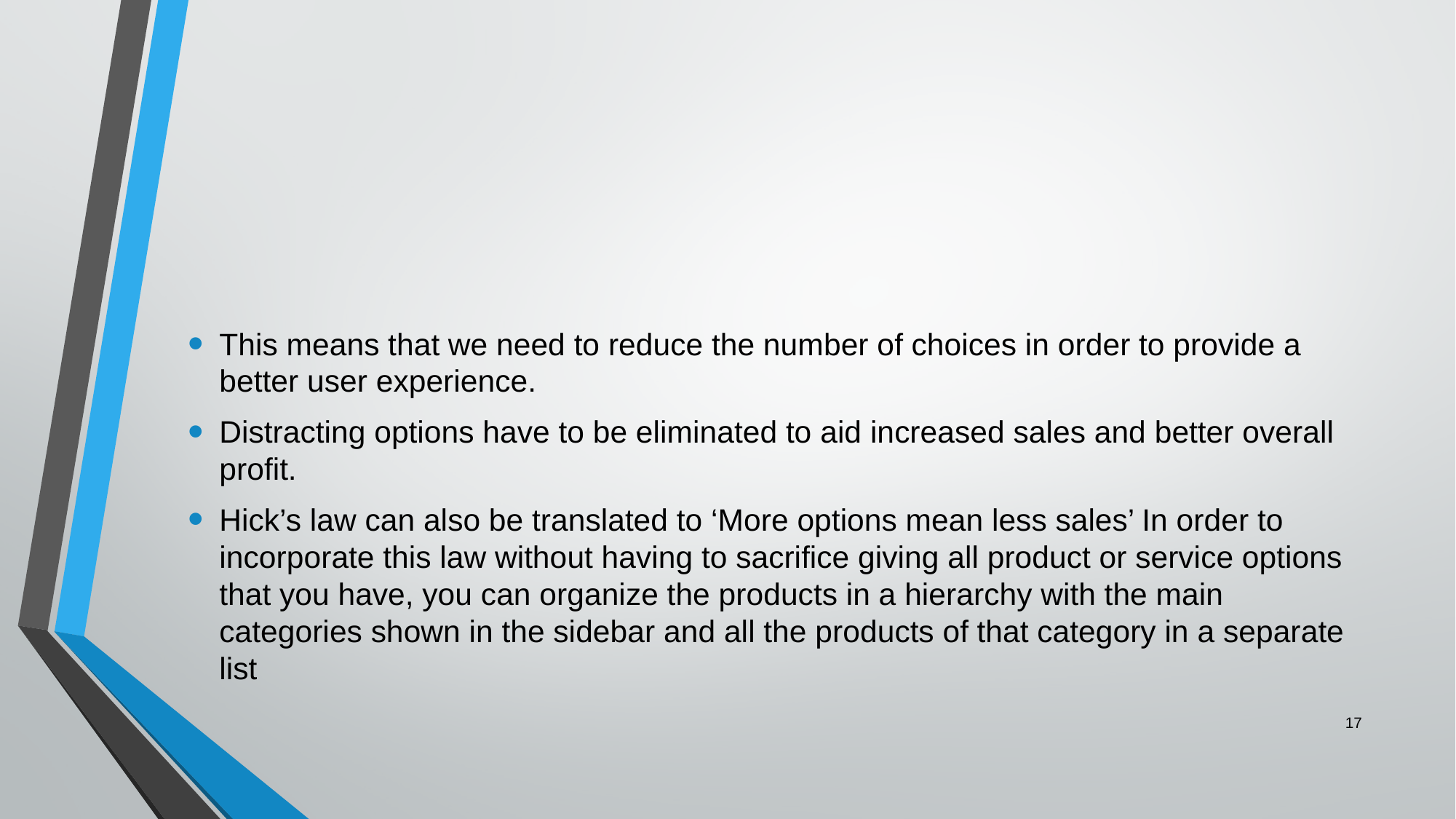

#
This means that we need to reduce the number of choices in order to provide a better user experience.
Distracting options have to be eliminated to aid increased sales and better overall profit.
Hick’s law can also be translated to ‘More options mean less sales’ In order to incorporate this law without having to sacrifice giving all product or service options that you have, you can organize the products in a hierarchy with the main categories shown in the sidebar and all the products of that category in a separate list
17